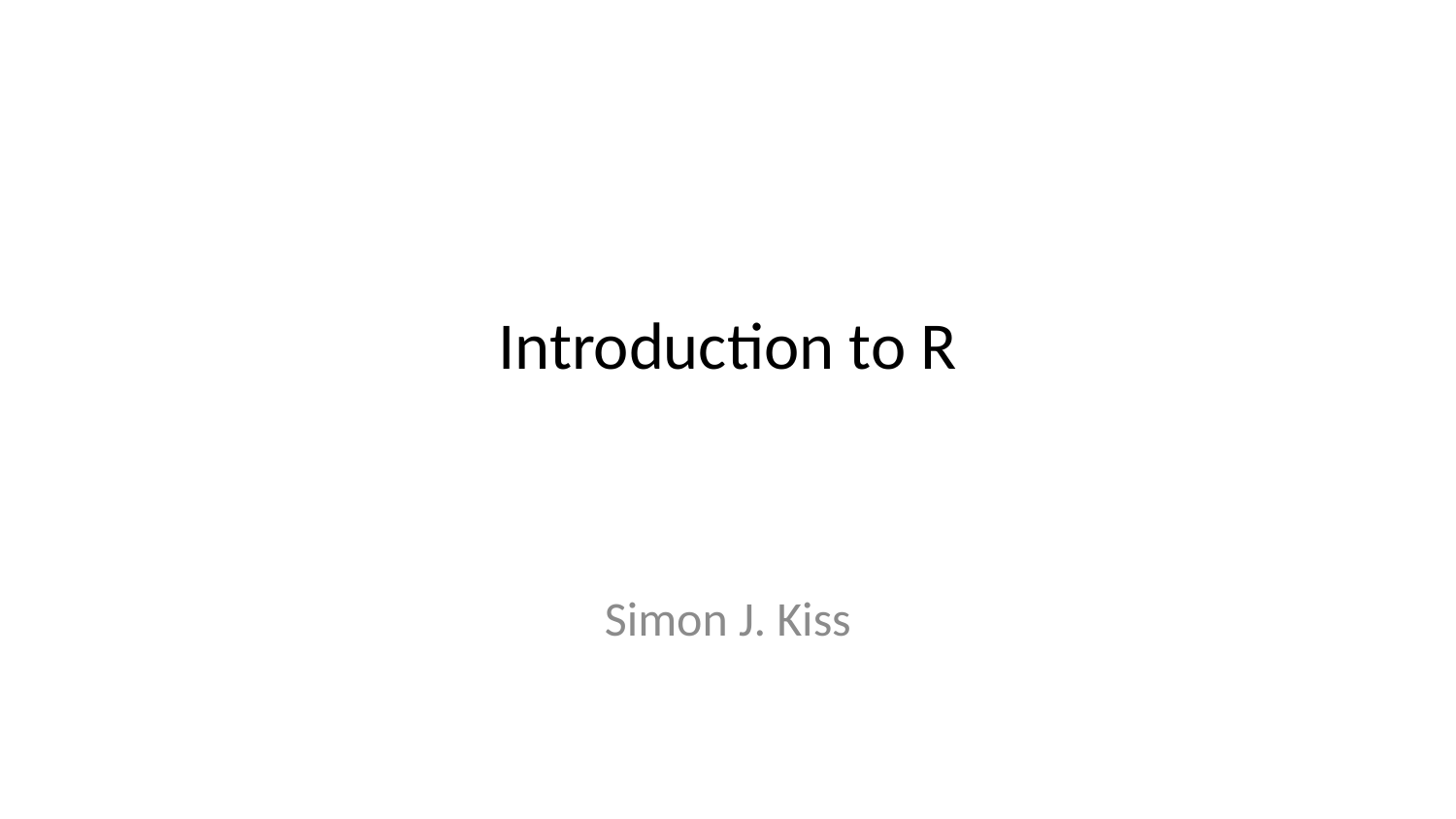

# Introduction to R
Simon J. Kiss